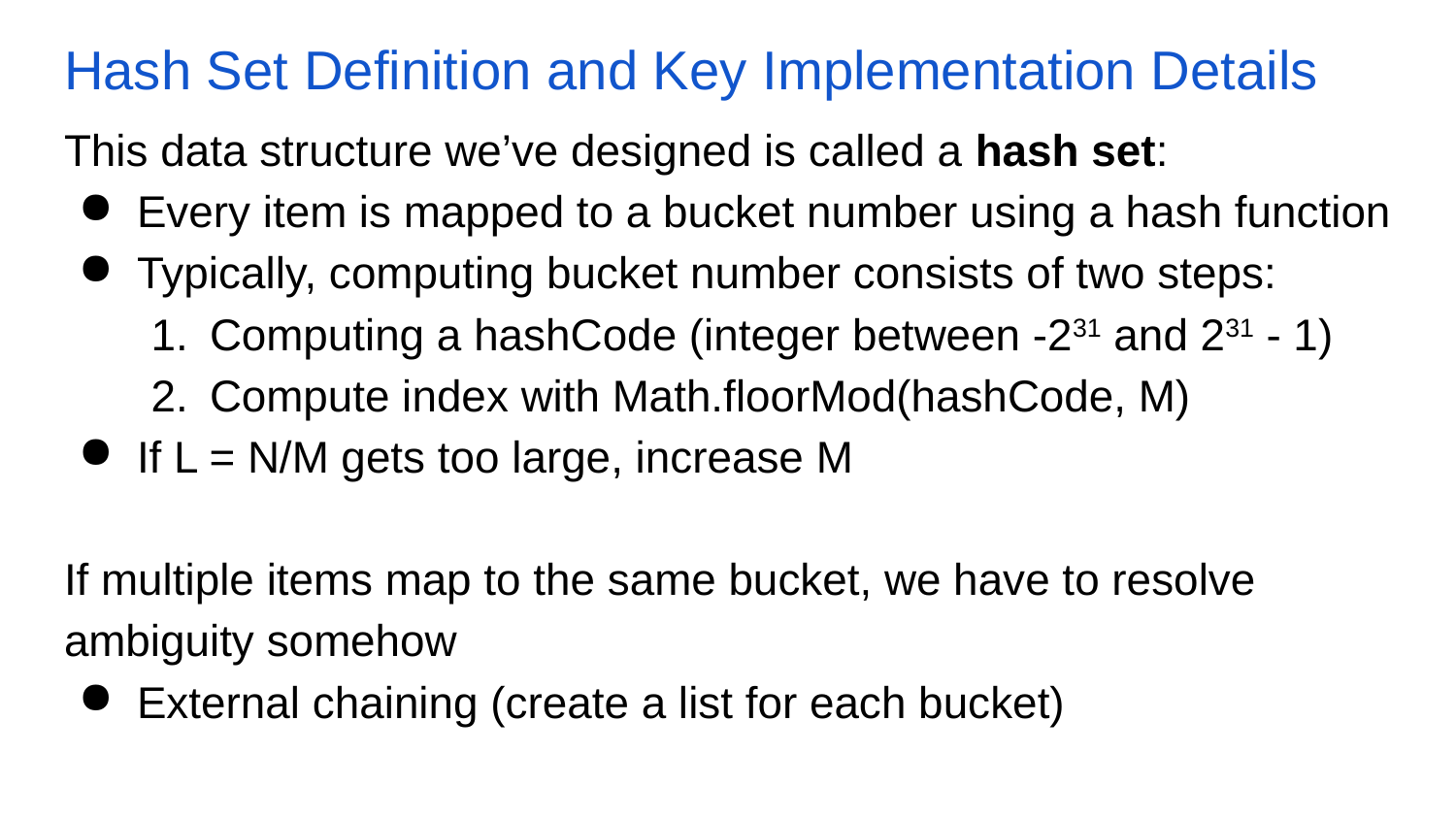

# Hash Set Definition and Key Implementation Details
This data structure we’ve designed is called a hash set:
Every item is mapped to a bucket number using a hash function
Typically, computing bucket number consists of two steps:
Computing a hashCode (integer between -231 and 231 - 1)
Compute index with Math.floorMod(hashCode, M)
If L = N/M gets too large, increase M

If multiple items map to the same bucket, we have to resolve ambiguity somehow
External chaining (create a list for each bucket)